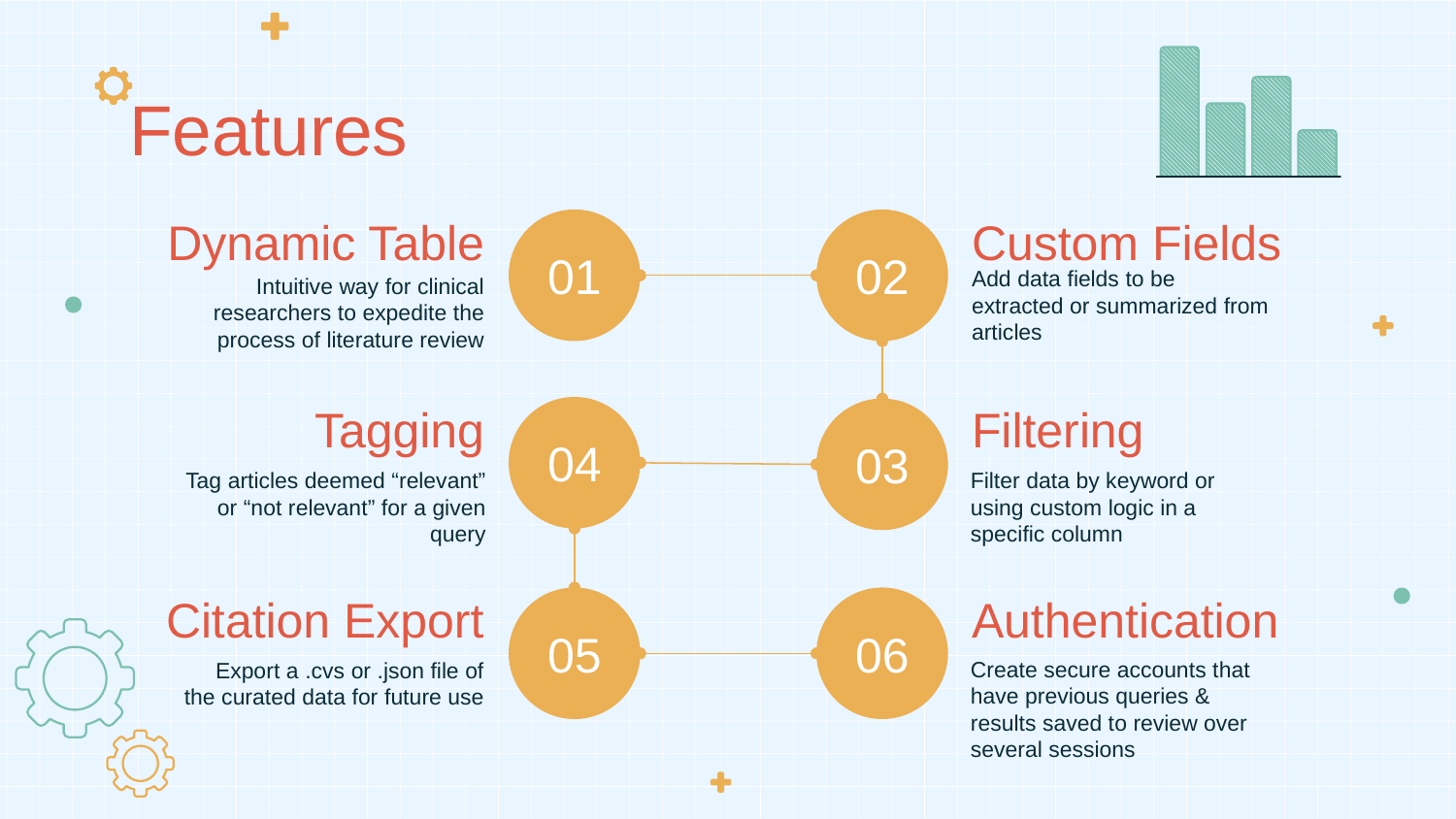

# Features
Dynamic Table
01
02
Custom Fields
Add data fields to be extracted or summarized from articles
Intuitive way for clinical researchers to expedite the process of literature review

Tagging
Filtering
04
03
Filter data by keyword or using custom logic in a specific column
Tag articles deemed “relevant” or “not relevant” for a given query
Citation Export
Authentication
05
06

Export a .cvs or .json file of the curated data for future use
Create secure accounts that have previous queries & results saved to review over several sessions